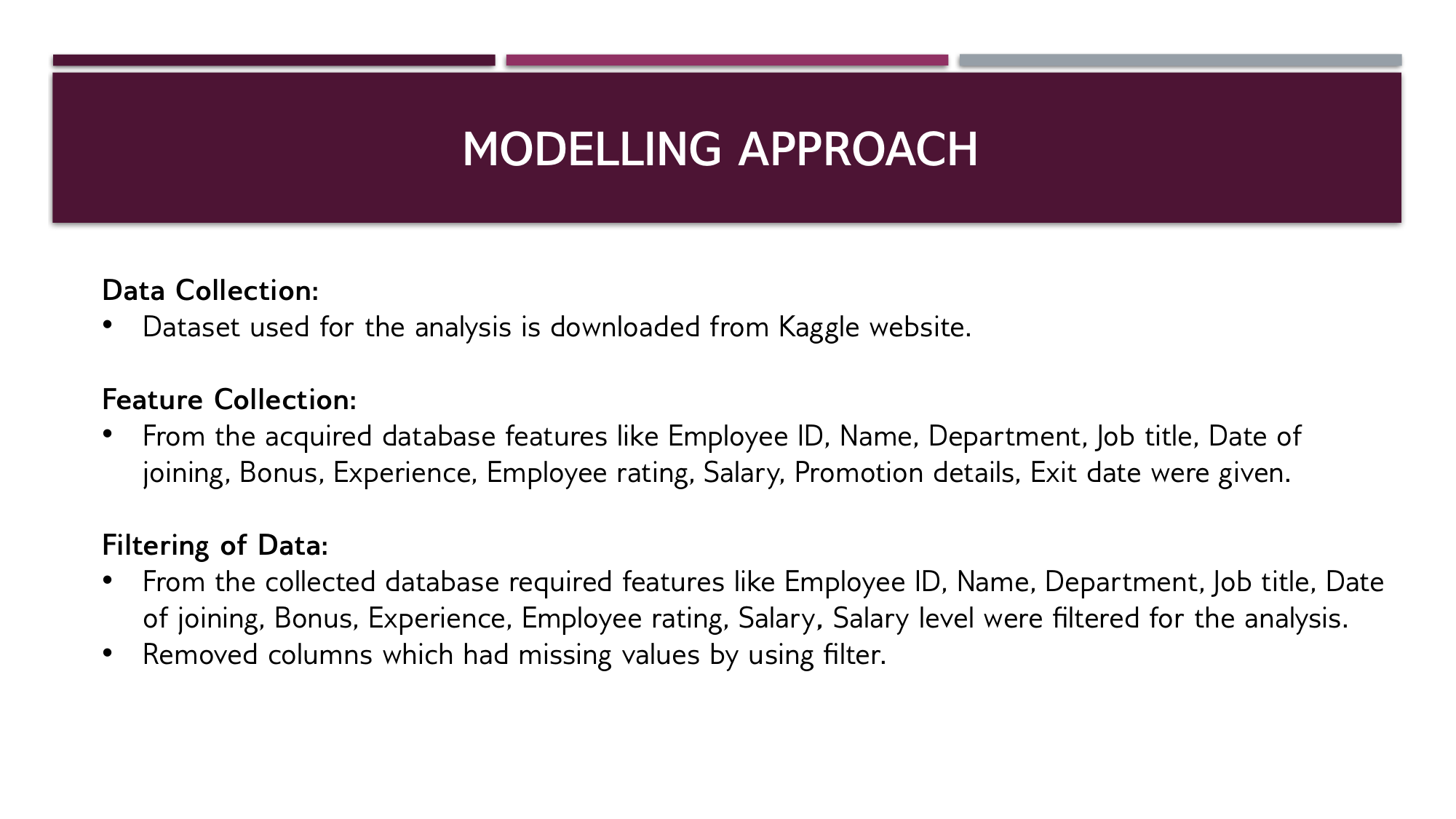

# Modelling Approach
Data Collection:
Dataset used for the analysis is downloaded from Kaggle website.

Feature Collection:
From the acquired database features like Employee ID, Name, Department, Job title, Date of joining, Bonus, Experience, Employee rating, Salary, Promotion details, Exit date were given.

Filtering of Data:
From the collected database required features like Employee ID, Name, Department, Job title, Date of joining, Bonus, Experience, Employee rating, Salary, Salary level were filtered for the analysis.
Removed columns which had missing values by using filter.